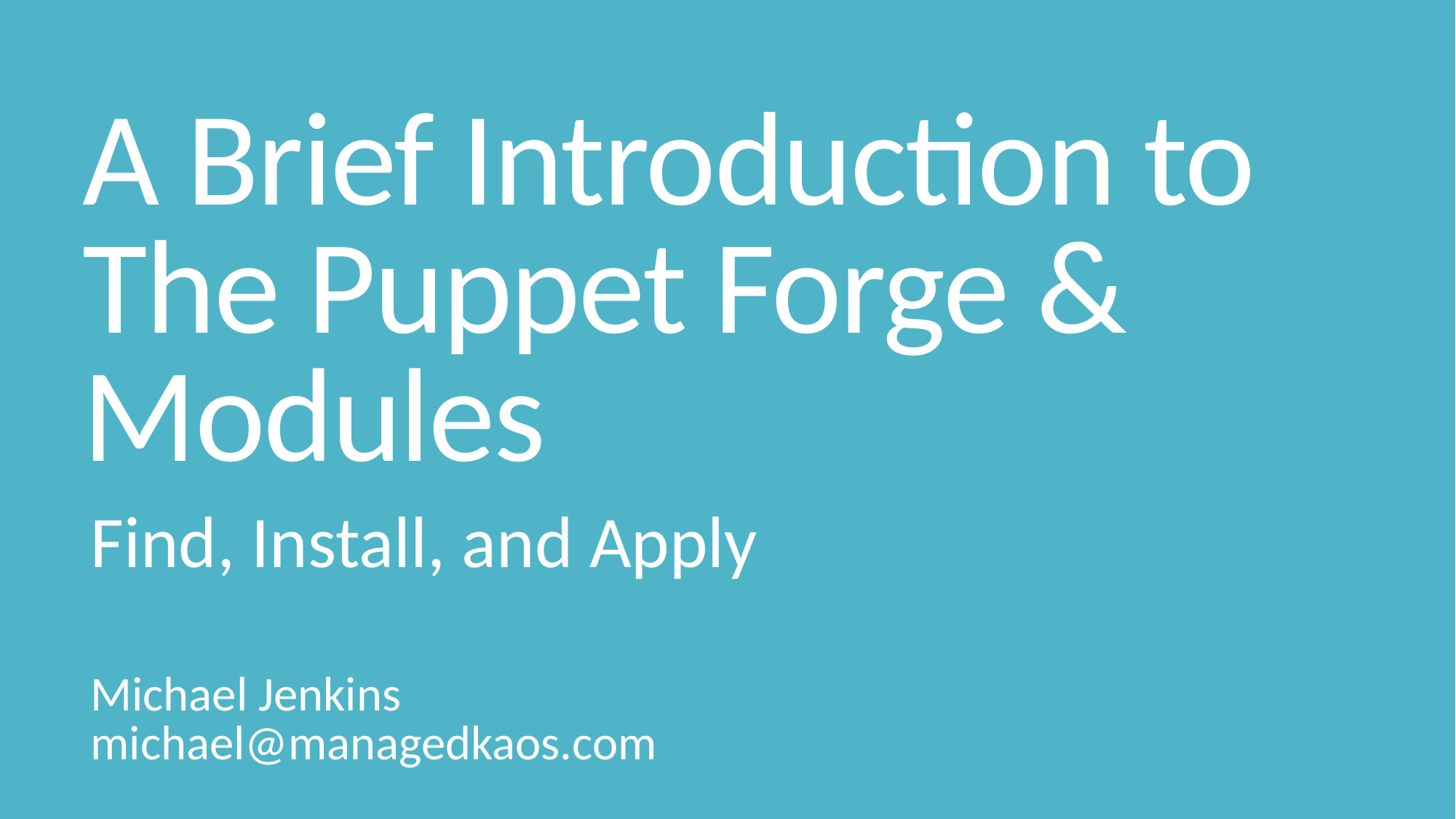

# A Brief Introduction to The Puppet Forge & Modules
Find, Install, and Apply

Michael Jenkins
michael@managedkaos.com